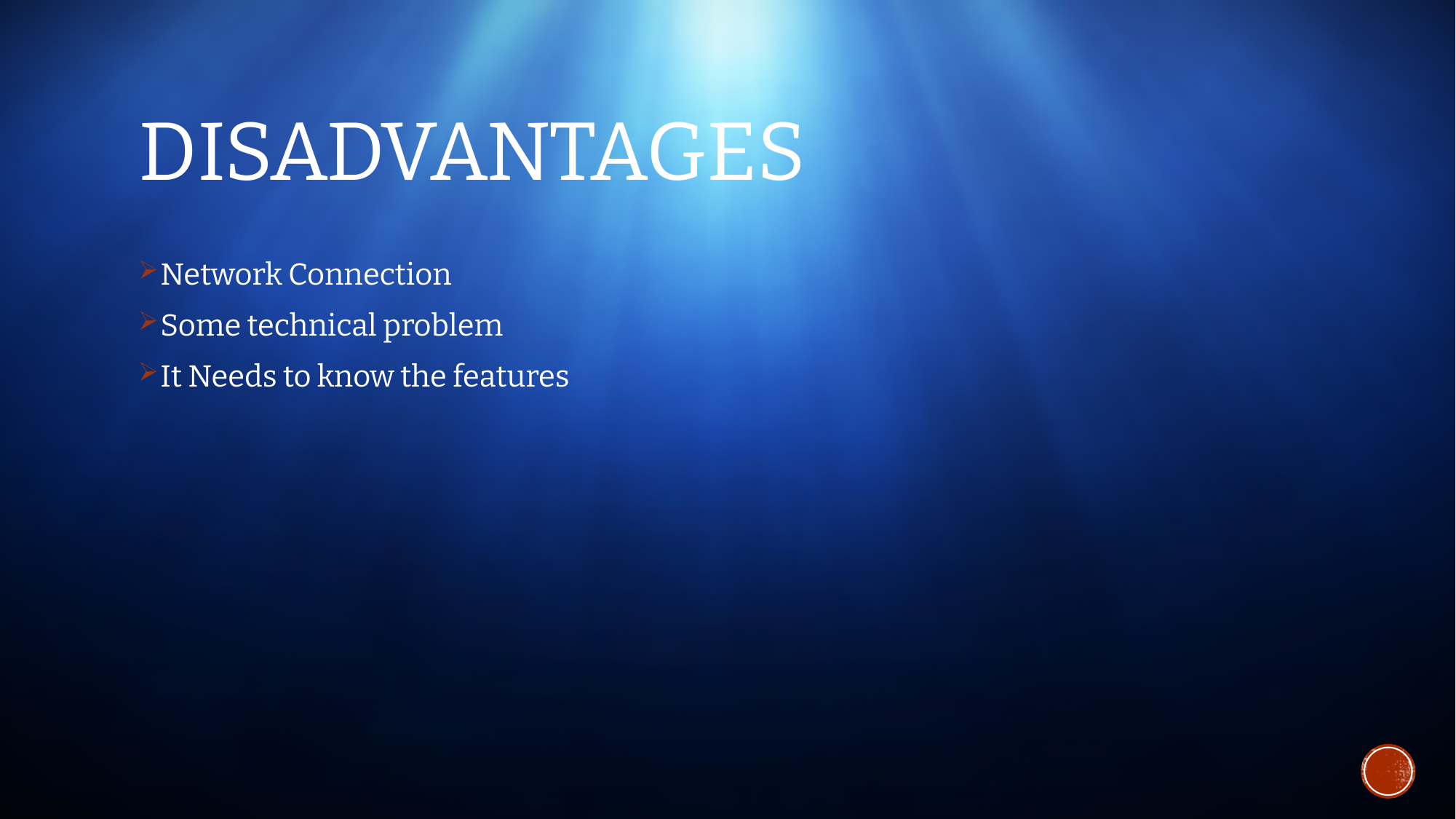

# disadvantages
Network Connection
Some technical problem
It Needs to know the features